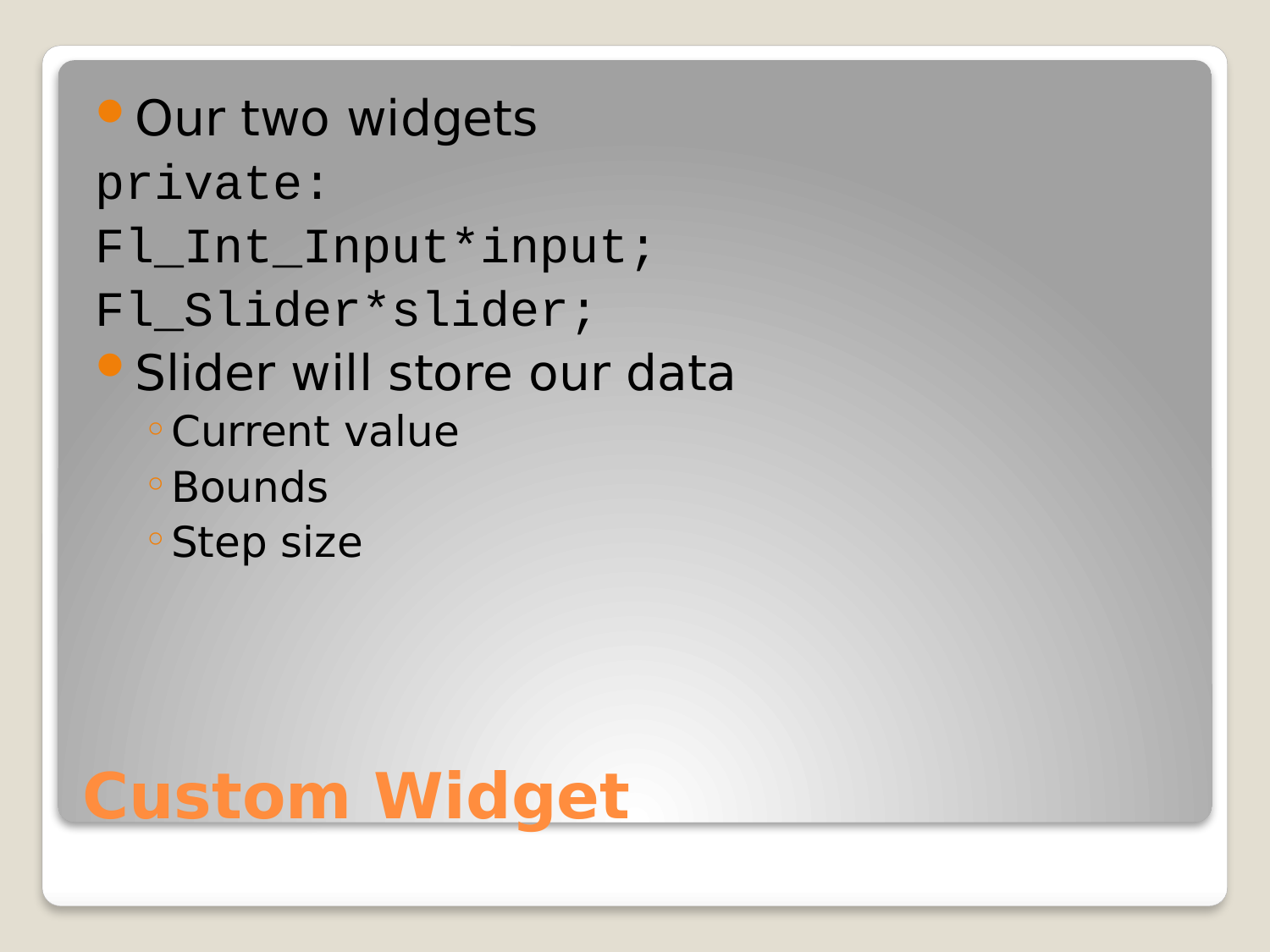

Our two widgets
private:
Fl_Int_Input*input;
Fl_Slider*slider;
Slider will store our data
Current value
Bounds
Step size
# Custom Widget